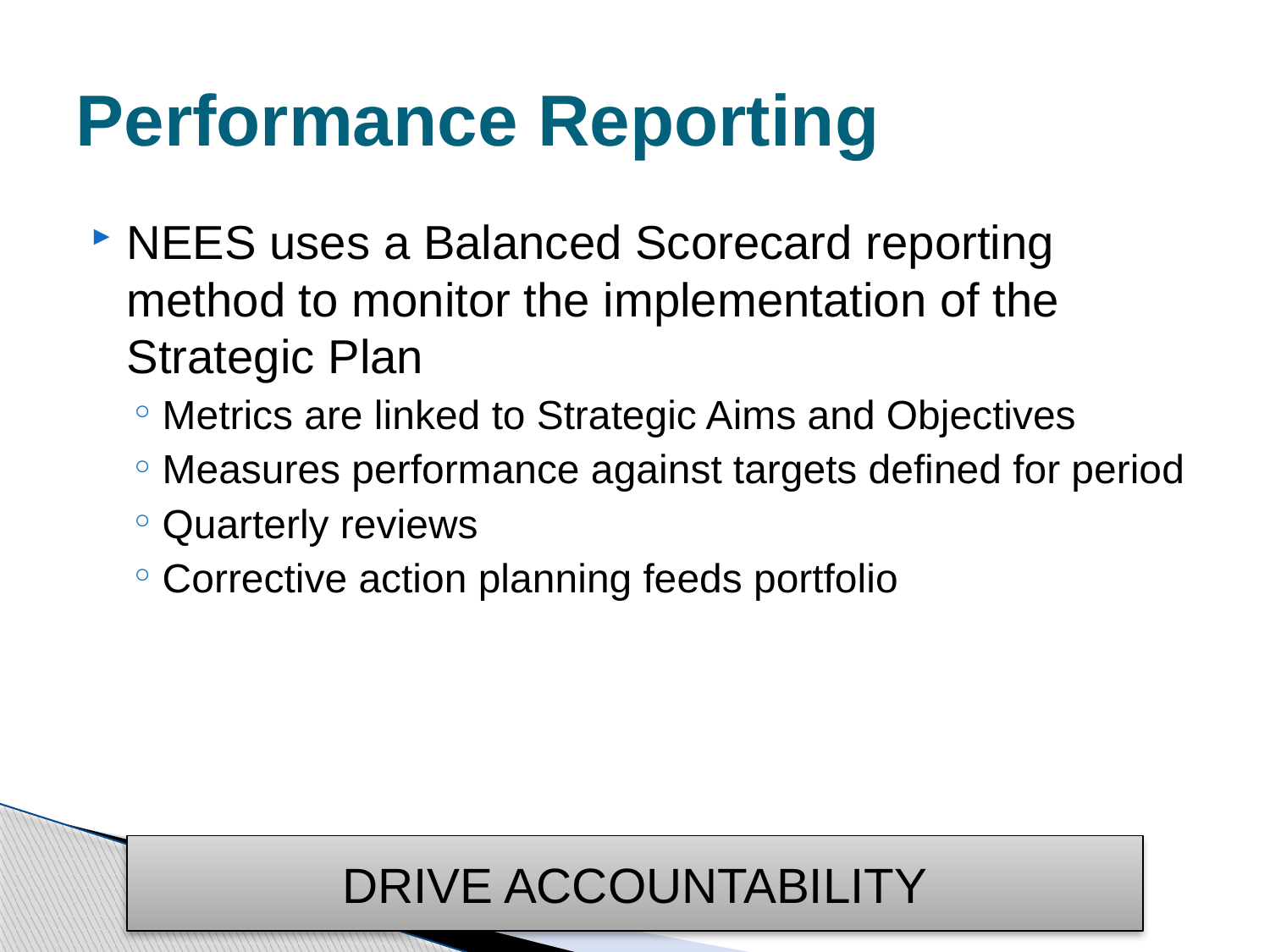

# Performance Reporting
NEES uses a Balanced Scorecard reporting method to monitor the implementation of the Strategic Plan
Metrics are linked to Strategic Aims and Objectives
Measures performance against targets defined for period
Quarterly reviews
Corrective action planning feeds portfolio
DRIVE ACCOUNTABILITY